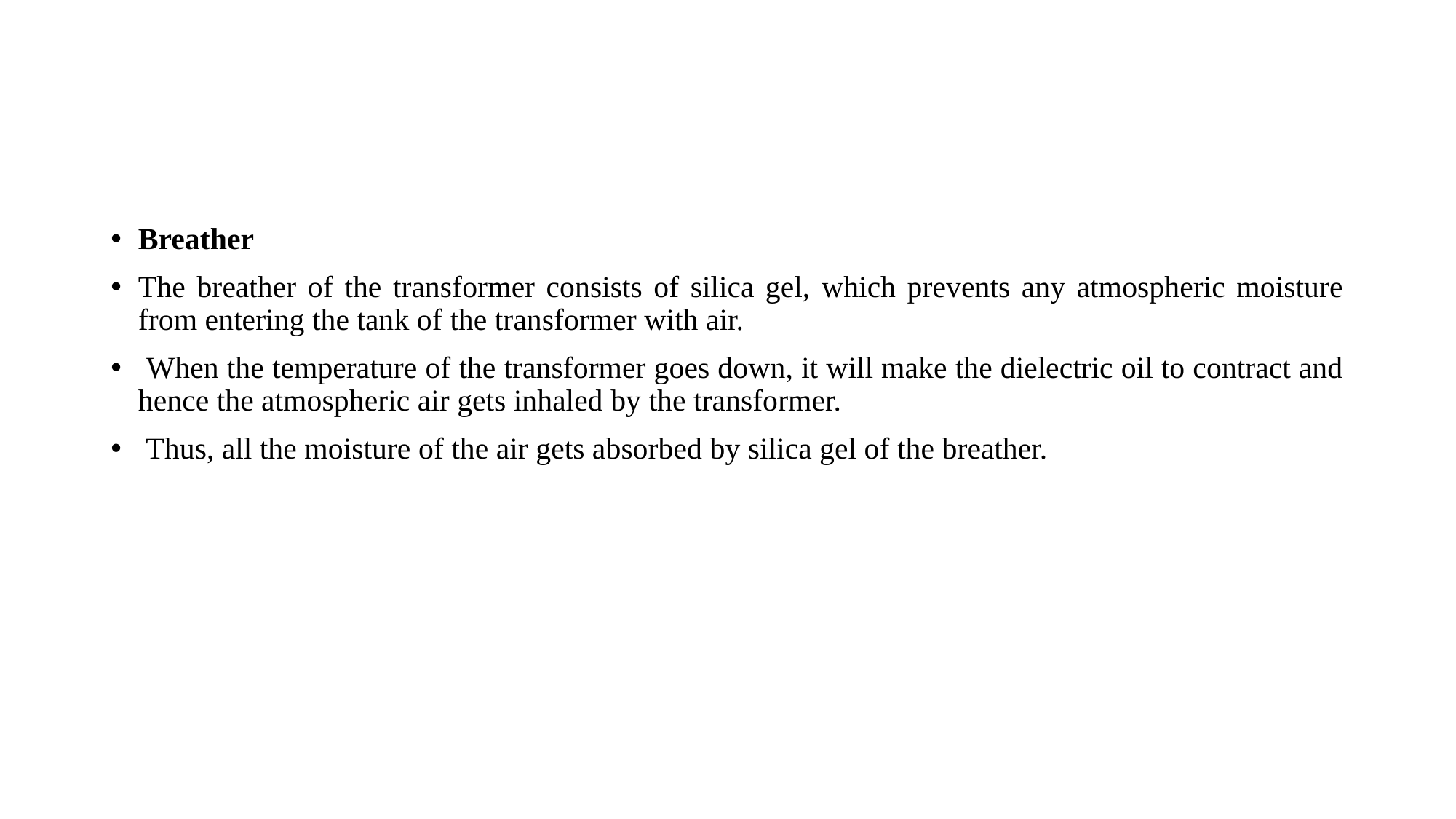

Breather
The breather of the transformer consists of silica gel, which prevents any atmospheric moisture from entering the tank of the transformer with air.
 When the temperature of the transformer goes down, it will make the dielectric oil to contract and hence the atmospheric air gets inhaled by the transformer.
 Thus, all the moisture of the air gets absorbed by silica gel of the breather.